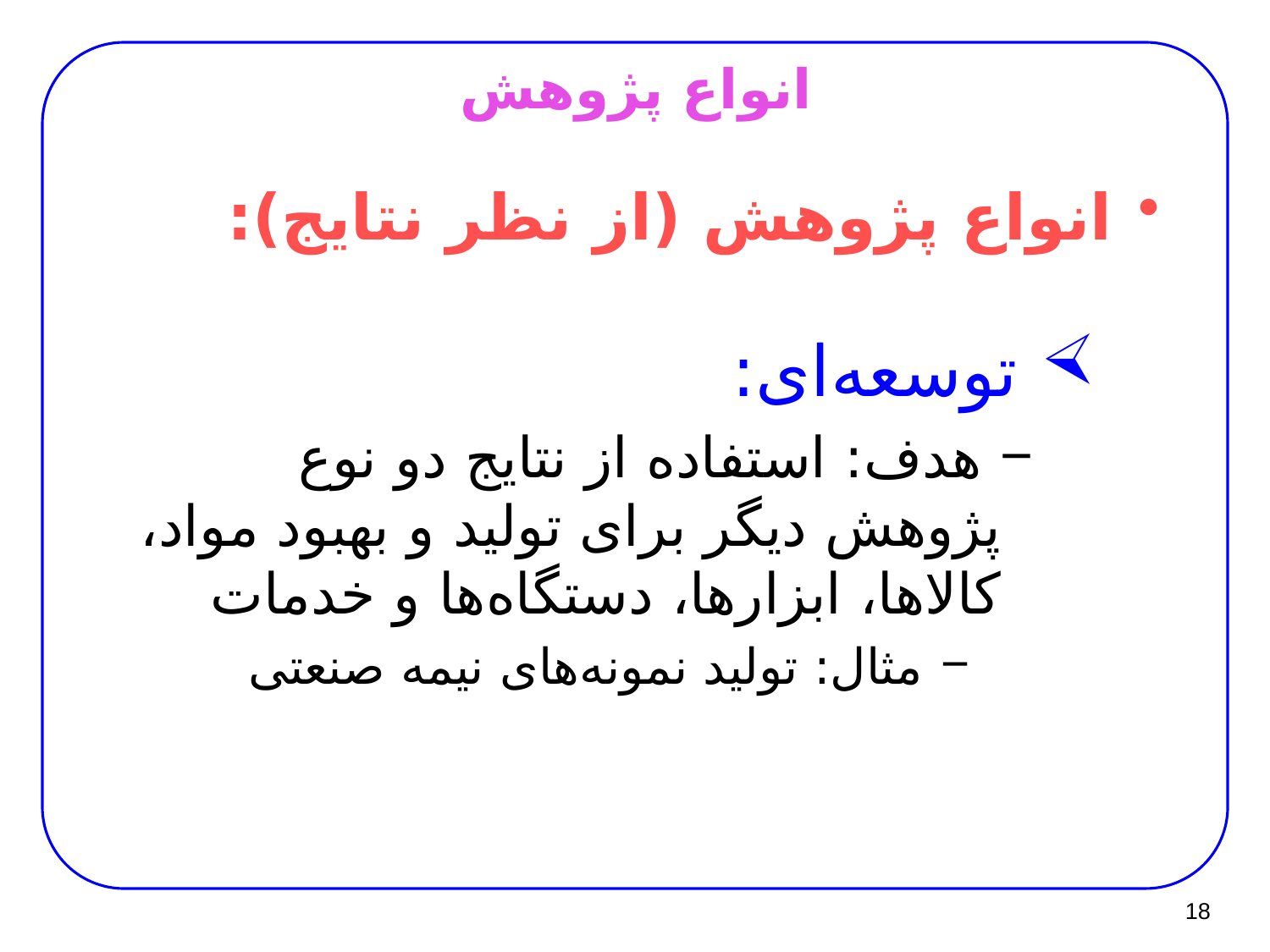

# انواع پژوهش
انواع پژوهش (از نظر نتایج):

 توسعه‌ای:
 هدف: استفاده از نتایج دو نوع پژوهش دیگر برای تولید و بهبود مواد، کالاها، ابزارها، دستگاه‌ها و خدمات
 مثال: تولید نمونه‌های نیمه صنعتی

18